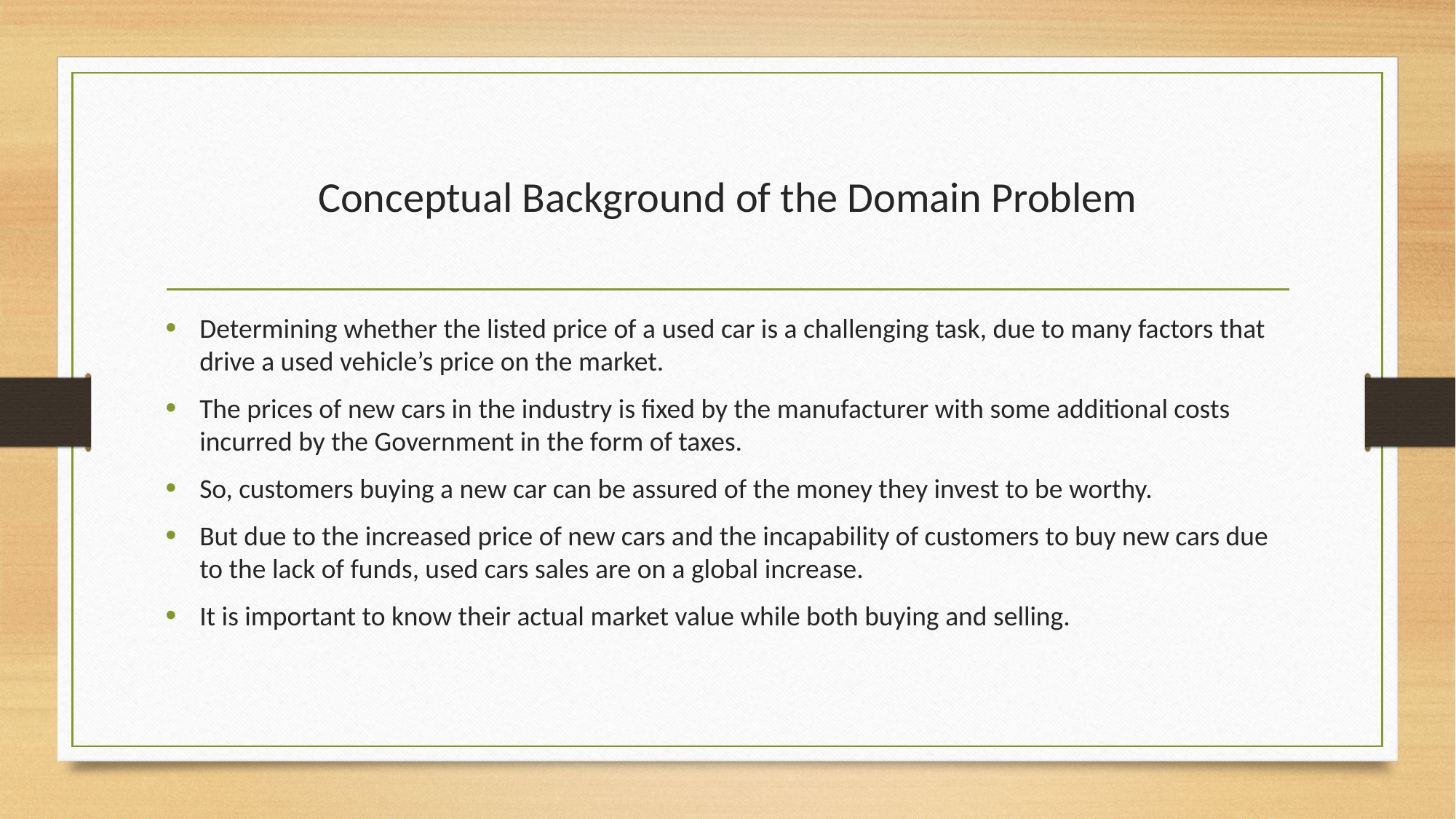

# Conceptual Background of the Domain Problem
Determining whether the listed price of a used car is a challenging task, due to many factors that drive a used vehicle’s price on the market.
The prices of new cars in the industry is fixed by the manufacturer with some additional costs incurred by the Government in the form of taxes.
So, customers buying a new car can be assured of the money they invest to be worthy.
But due to the increased price of new cars and the incapability of customers to buy new cars due to the lack of funds, used cars sales are on a global increase.
It is important to know their actual market value while both buying and selling.